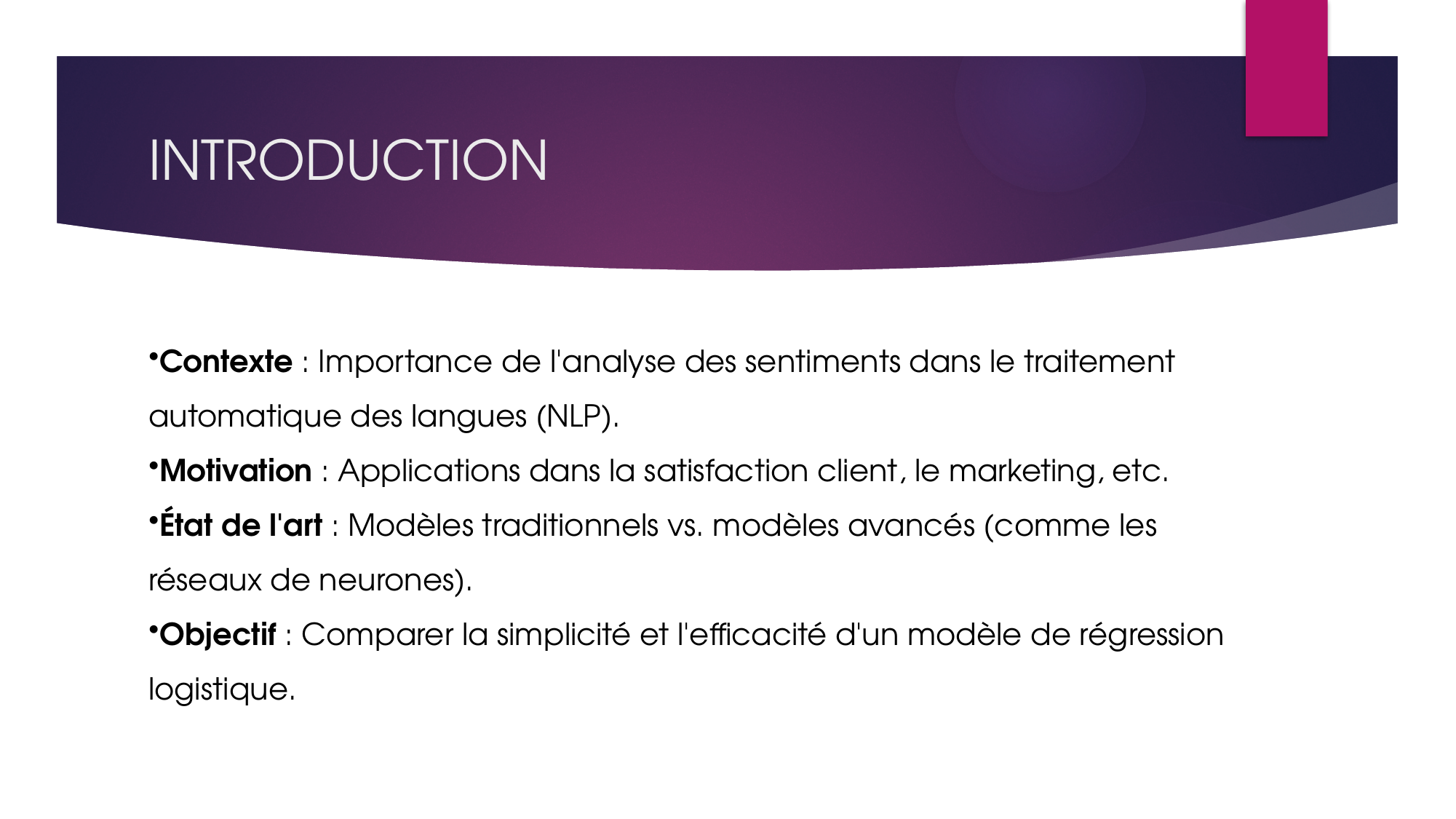

# INTRODUCTION
Contexte : Importance de l'analyse des sentiments dans le traitement automatique des langues (NLP).
Motivation : Applications dans la satisfaction client, le marketing, etc.
État de l'art : Modèles traditionnels vs. modèles avancés (comme les réseaux de neurones).
Objectif : Comparer la simplicité et l'efficacité d'un modèle de régression logistique.